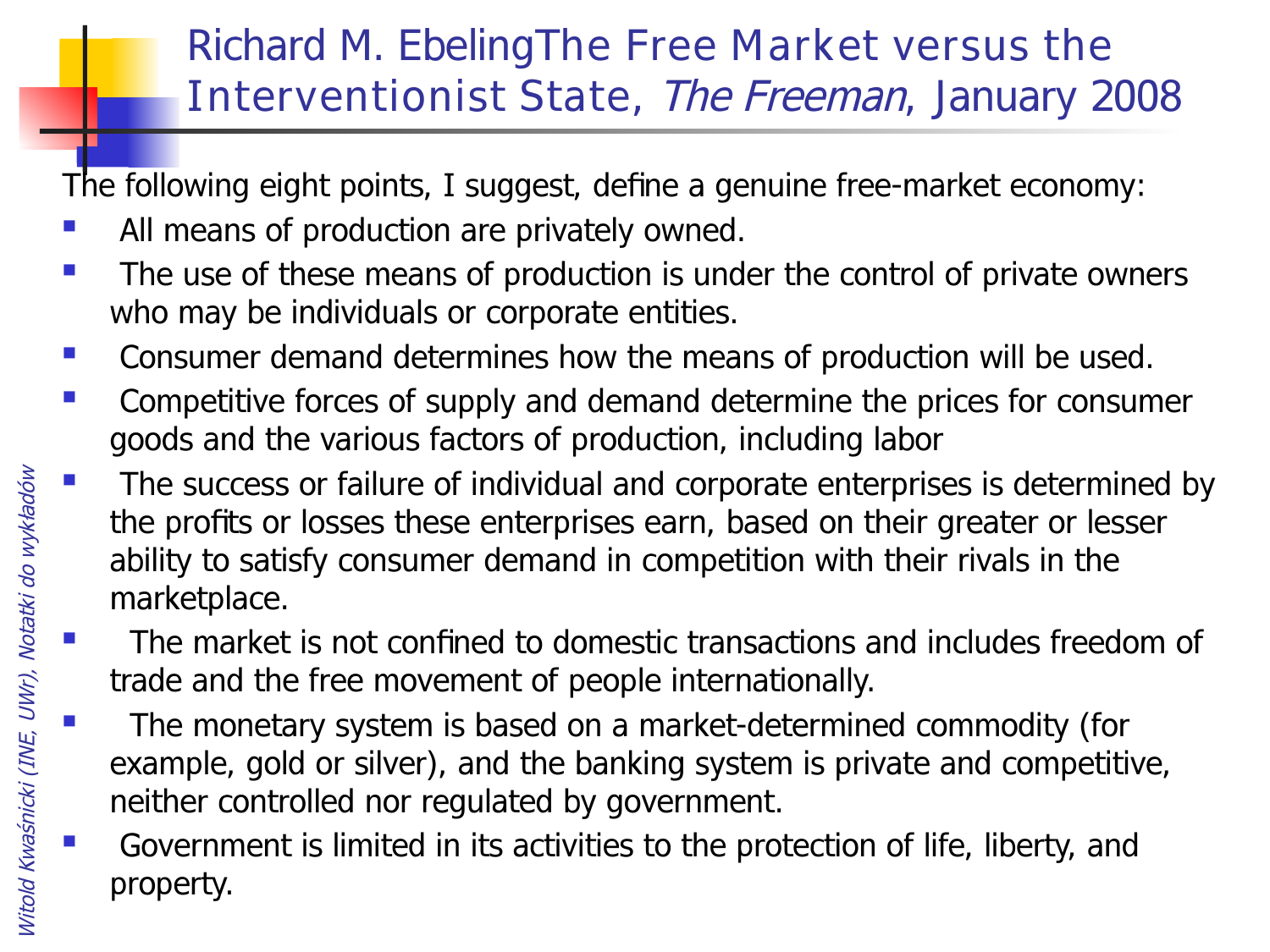

# Richard M. EbelingThe Free Market versus the Interventionist State, The Freeman, January 2008
The following eight points, I suggest, define a genuine free-market economy:
 All means of production are privately owned.
 The use of these means of production is under the control of private owners who may be individuals or corporate entities.
 Consumer demand determines how the means of production will be used.
 Competitive forces of supply and demand determine the prices for consumer goods and the various factors of production, including labor
 The success or failure of individual and corporate enterprises is determined by the profits or losses these enterprises earn, based on their greater or lesser ability to satisfy consumer demand in competition with their rivals in the marketplace.
  The market is not confined to domestic transactions and includes freedom of trade and the free movement of people internationally.
  The monetary system is based on a market-determined commodity (for example, gold or silver), and the banking system is private and competitive, neither controlled nor regulated by government.
 Government is limited in its activities to the protection of life, liberty, and property.
Witold Kwaśnicki (INE, UWr), Notatki do wykładów